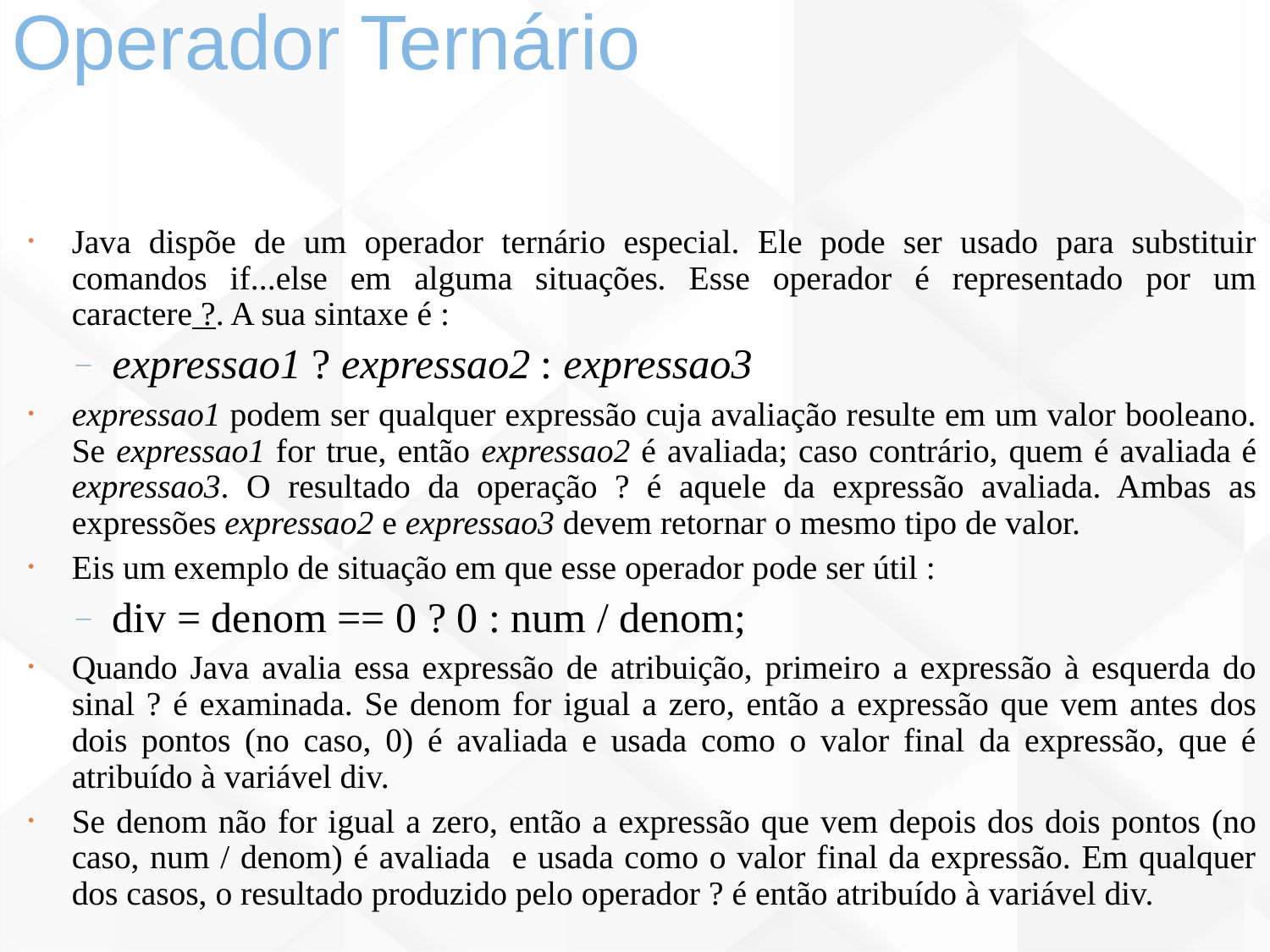

Operador Ternário
126
Java dispõe de um operador ternário especial. Ele pode ser usado para substituir comandos if...else em alguma situações. Esse operador é representado por um caractere ?. A sua sintaxe é :
expressao1 ? expressao2 : expressao3
expressao1 podem ser qualquer expressão cuja avaliação resulte em um valor booleano. Se expressao1 for true, então expressao2 é avaliada; caso contrário, quem é avaliada é expressao3. O resultado da operação ? é aquele da expressão avaliada. Ambas as expressões expressao2 e expressao3 devem retornar o mesmo tipo de valor.
Eis um exemplo de situação em que esse operador pode ser útil :
div = denom == 0 ? 0 : num / denom;
Quando Java avalia essa expressão de atribuição, primeiro a expressão à esquerda do sinal ? é examinada. Se denom for igual a zero, então a expressão que vem antes dos dois pontos (no caso, 0) é avaliada e usada como o valor final da expressão, que é atribuído à variável div.
Se denom não for igual a zero, então a expressão que vem depois dos dois pontos (no caso, num / denom) é avaliada  e usada como o valor final da expressão. Em qualquer dos casos, o resultado produzido pelo operador ? é então atribuído à variável div.